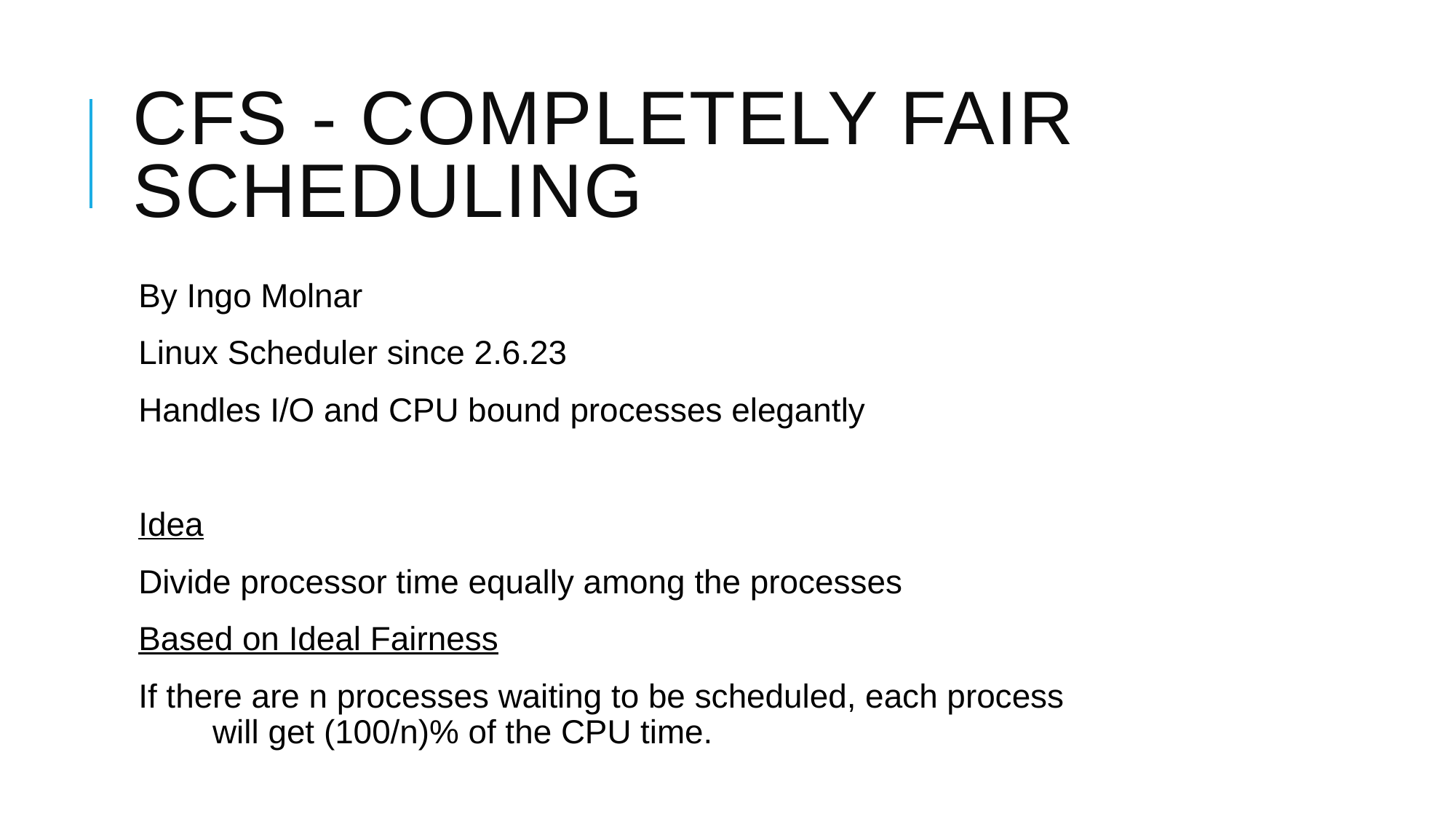

# CFS - COMPLETELY FAIR SCHEDULING
By Ingo Molnar
Linux Scheduler since 2.6.23
Handles I/O and CPU bound processes elegantly

Idea
Divide processor time equally among the processes
Based on Ideal Fairness
If there are n processes waiting to be scheduled, each process                               will get (100/n)% of the CPU time.